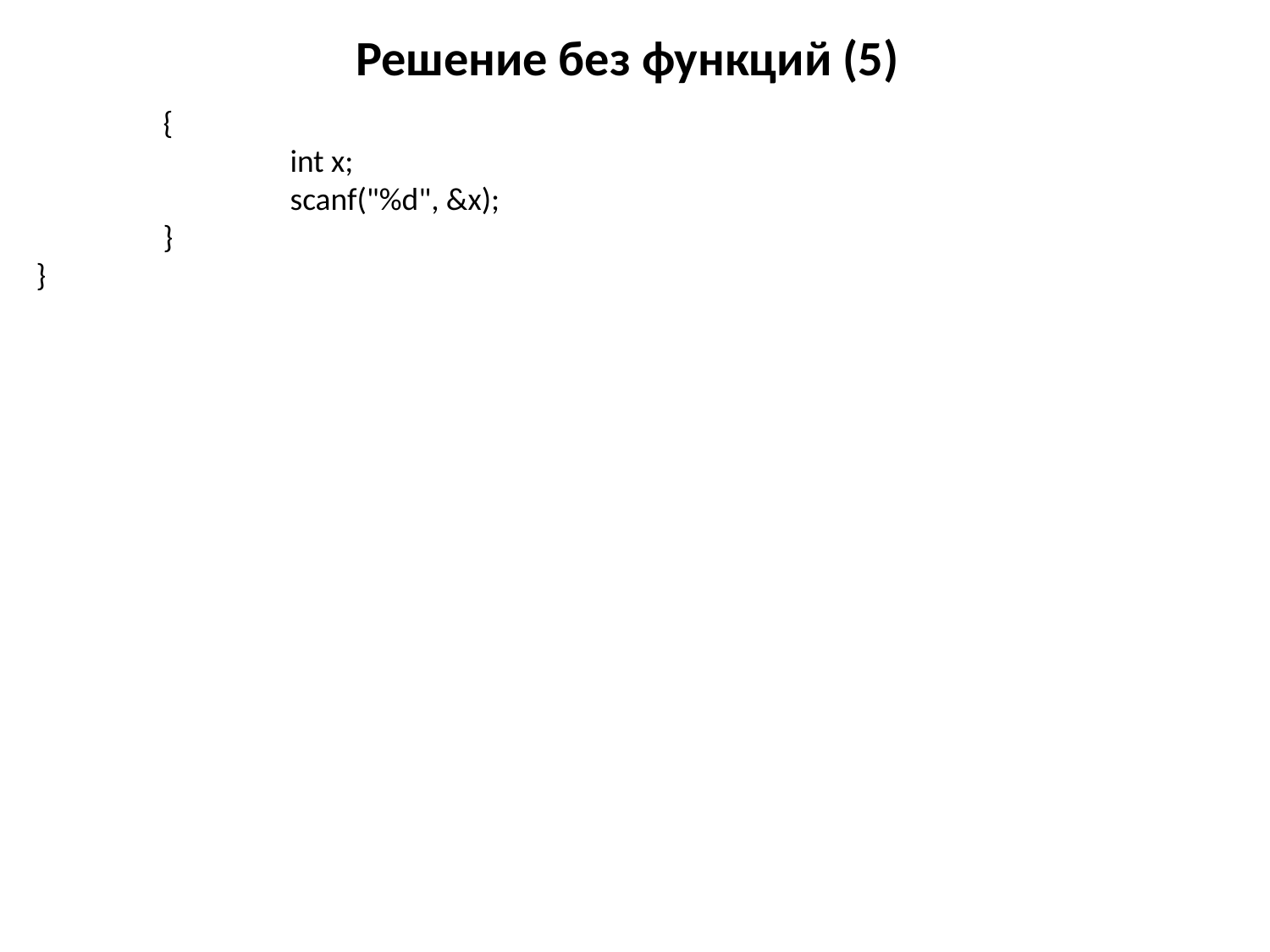

# Решение без функций (5)
	{
		int x;
		scanf("%d", &x);
	}
}